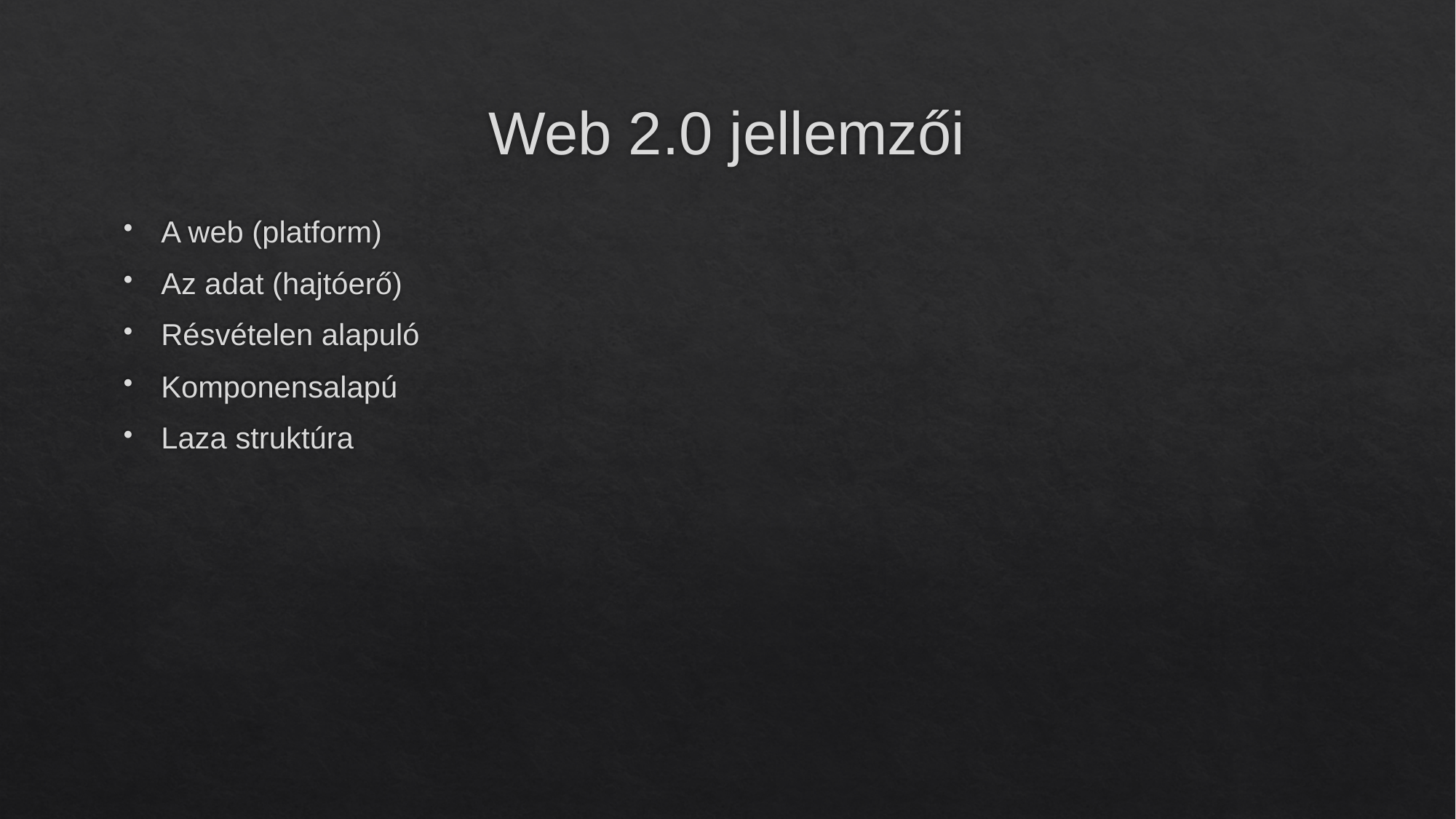

# Web 2.0 jellemzői
A web (platform)
Az adat (hajtóerő)
Résvételen alapuló
Komponensalapú
Laza struktúra